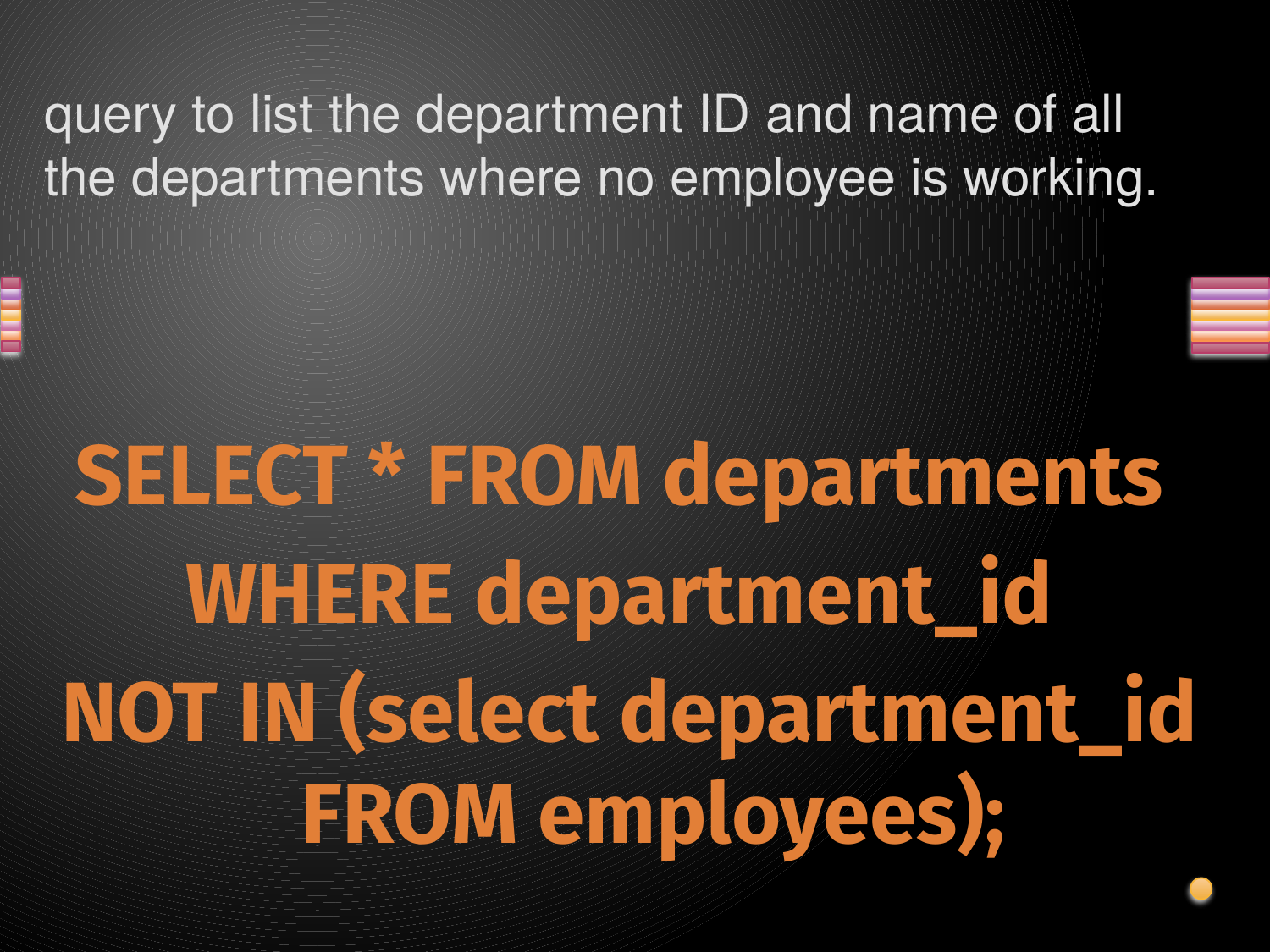

# query to list the department ID and name of all the departments where no employee is working.
SELECT * FROM departments
WHERE department_id
NOT IN (select department_id FROM employees);